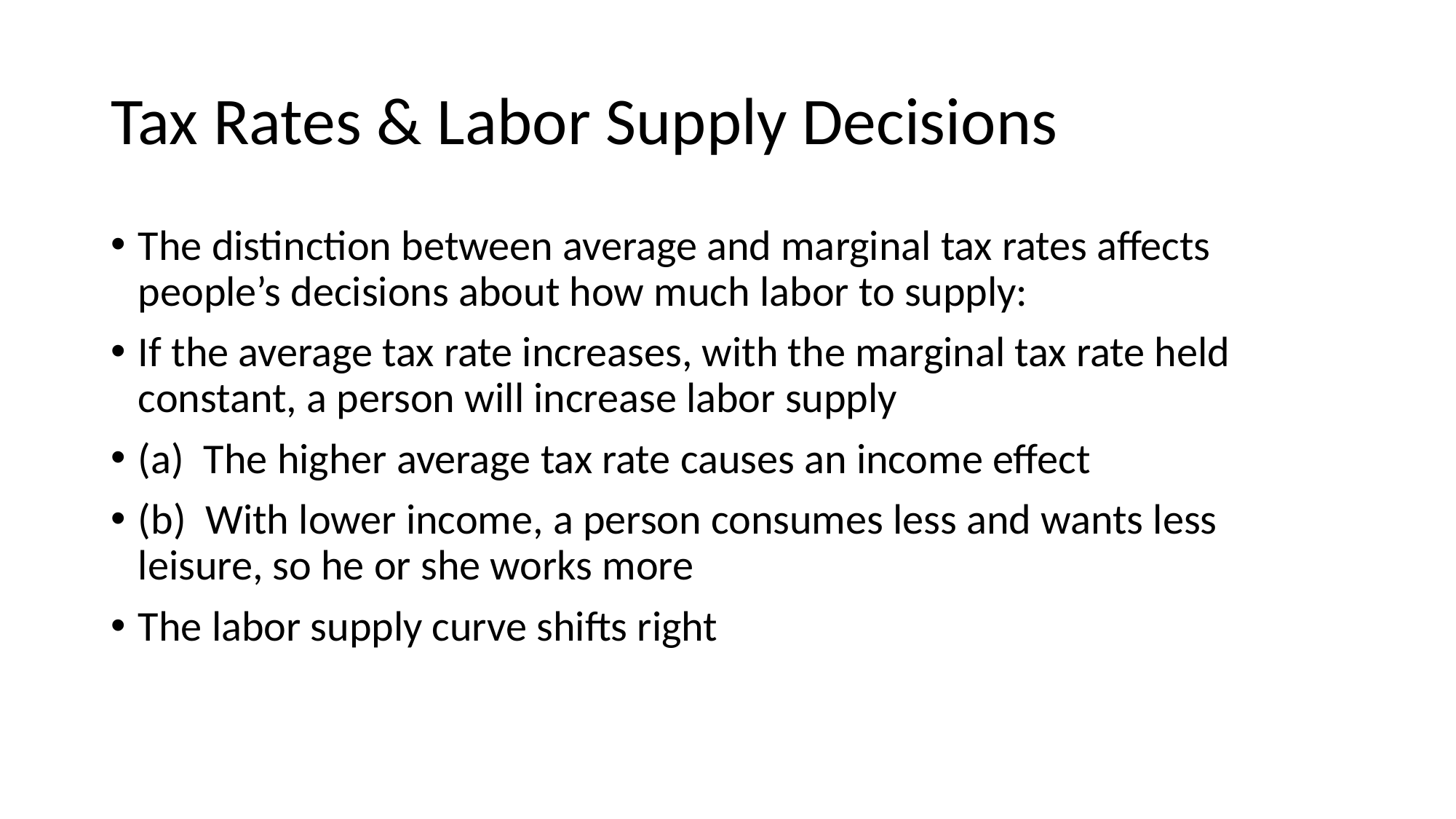

# Tax Rates & Labor Supply Decisions
The distinction between average and marginal tax rates affects people’s decisions about how much labor to supply:
If the average tax rate increases, with the marginal tax rate held constant, a person will increase labor supply
(a)  The higher average tax rate causes an income effect
(b)  With lower income, a person consumes less and wants less leisure, so he or she works more
The labor supply curve shifts right